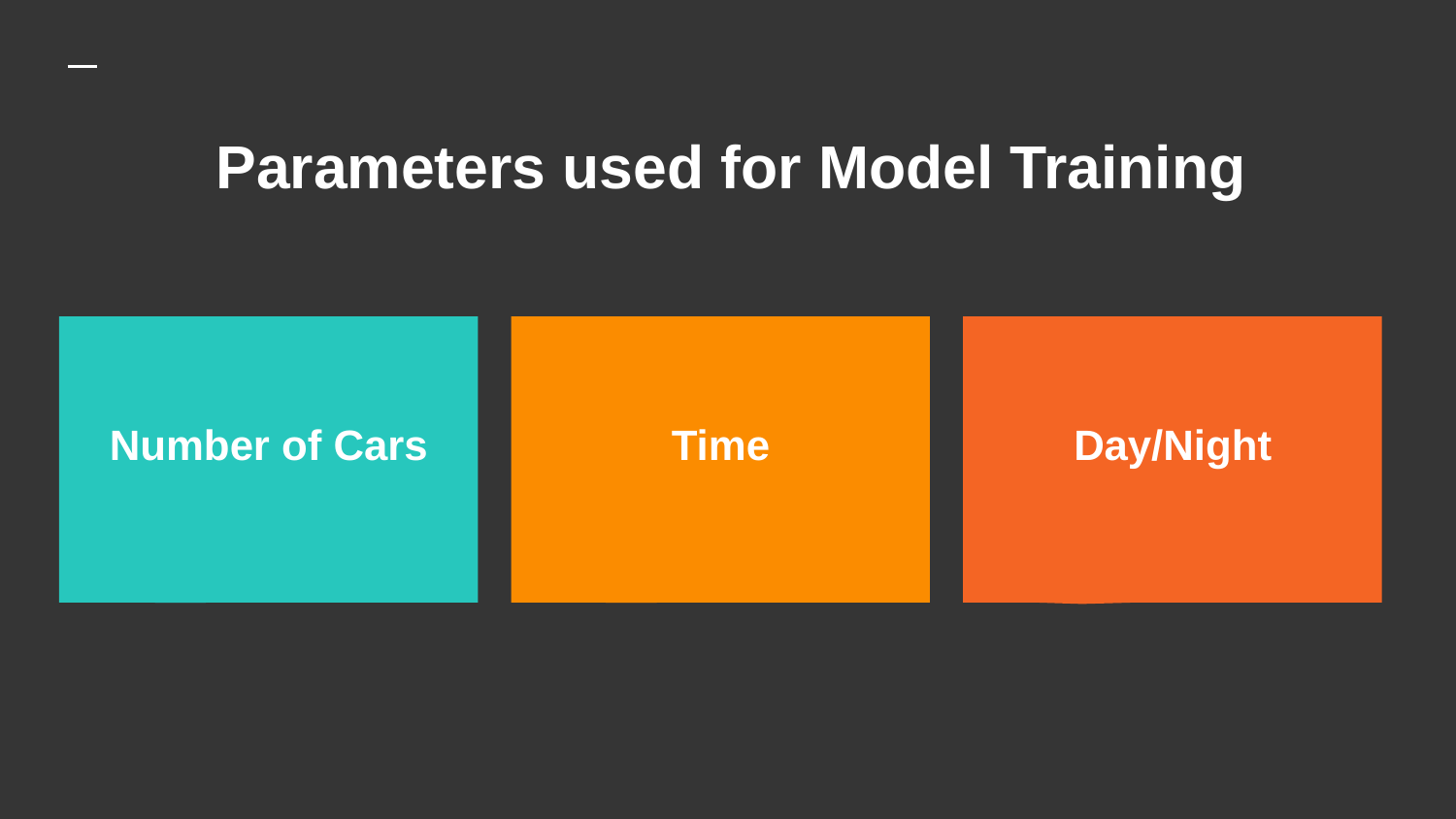

# Parameters used for Model Training

Number of Cars

Time

Day/Night